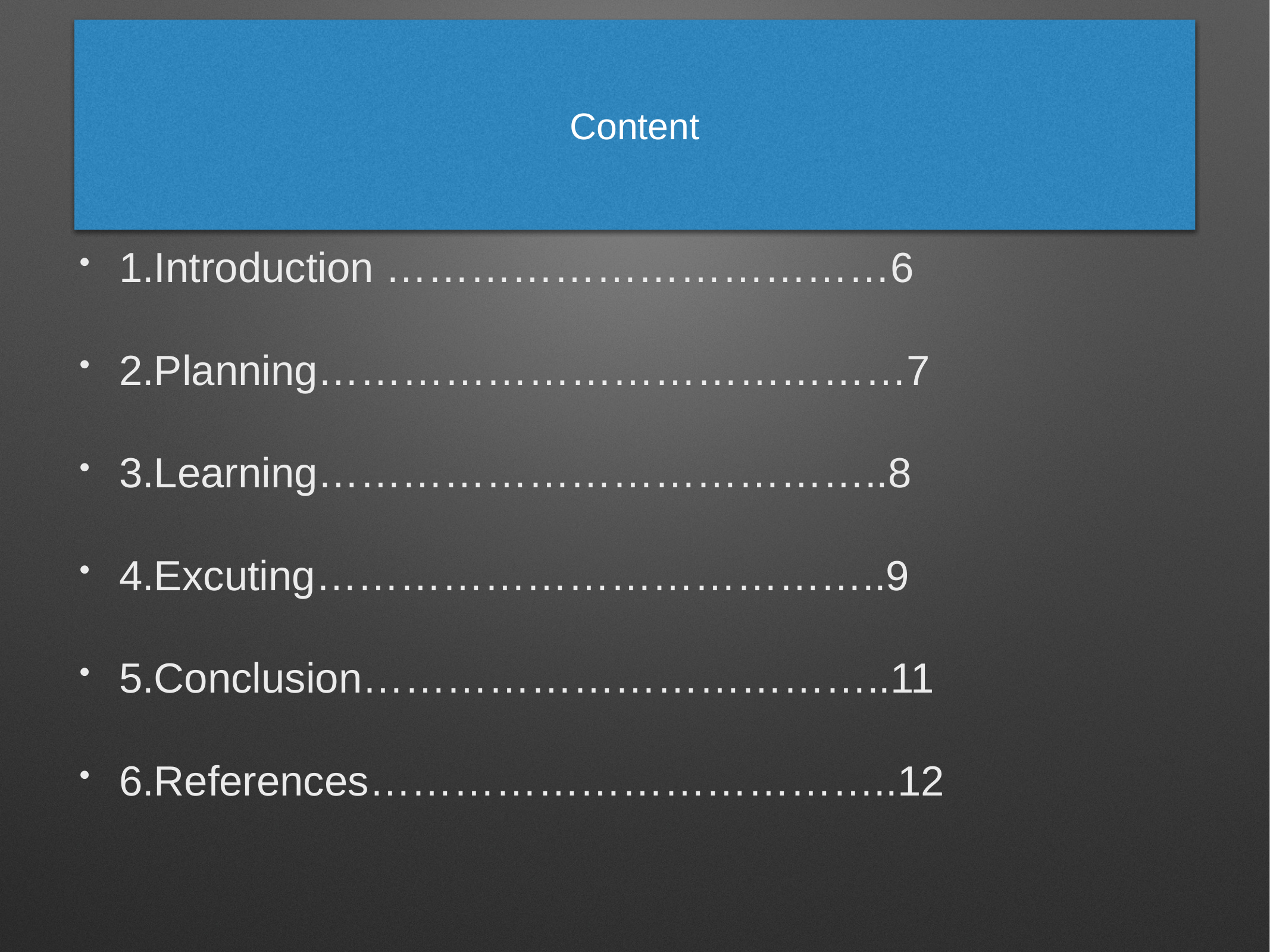

1.Introduction ………………………………6
2.Planning……………………………………7
3.Learning…………………………………..8
4.Excuting…………………………………..9
5.Conclusion………………………………..11
6.References………………………………..12
# Content
5